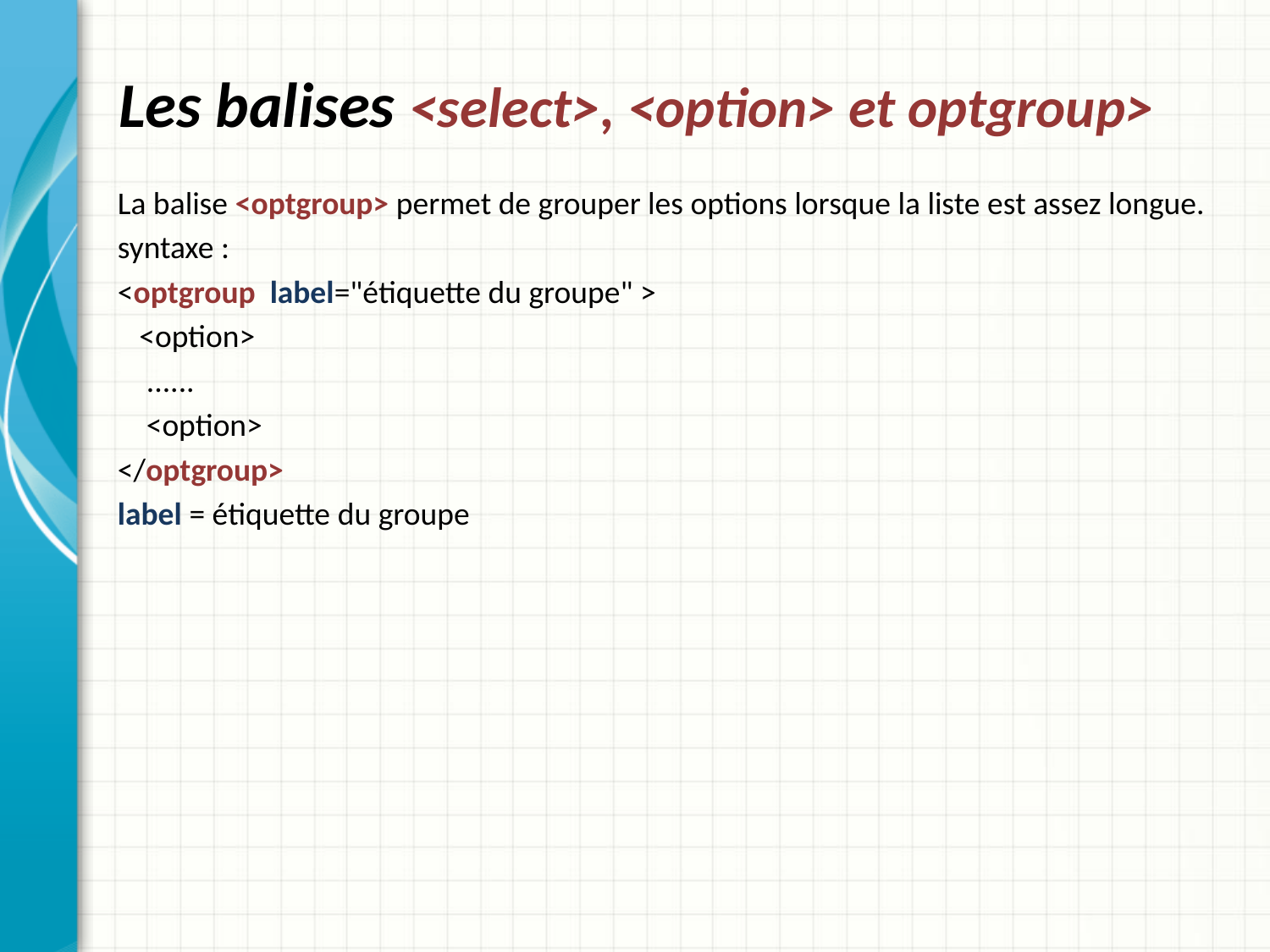

# Les balises <select>, <option> et optgroup>
La balise <optgroup> permet de grouper les options lorsque la liste est assez longue.
syntaxe :
<optgroup  label="étiquette du groupe" >
   <option>
    ......
    <option>
</optgroup>
label = étiquette du groupe